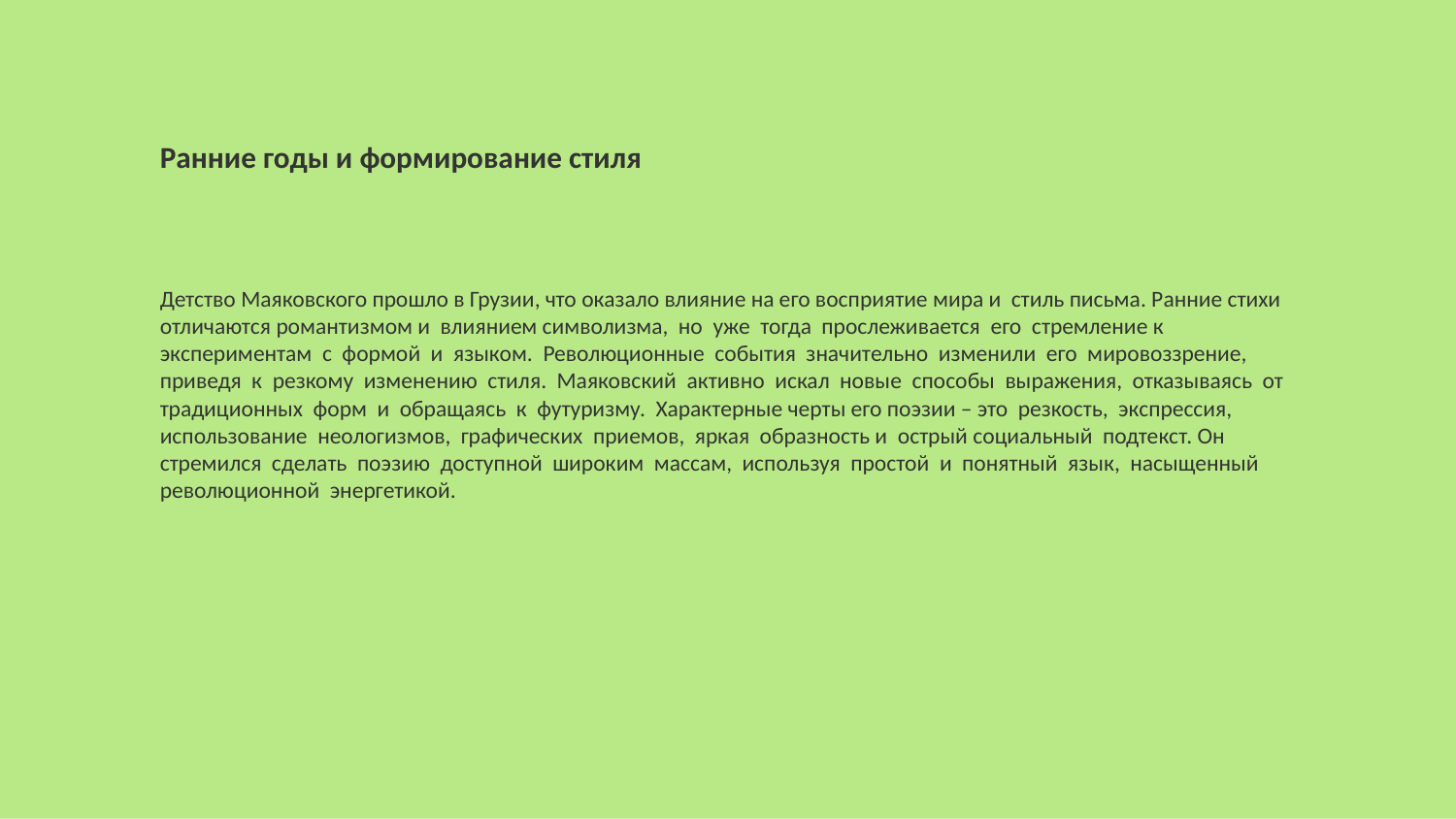

Ранние годы и формирование стиля
Детство Маяковского прошло в Грузии, что оказало влияние на его восприятие мира и  стиль письма. Ранние стихи отличаются романтизмом и  влиянием символизма,  но  уже  тогда  прослеживается  его  стремление к  экспериментам  с  формой  и  языком.  Революционные  события  значительно  изменили  его  мировоззрение,  приведя  к  резкому  изменению  стиля.  Маяковский  активно  искал  новые  способы  выражения,  отказываясь  от  традиционных  форм  и  обращаясь  к  футуризму.  Характерные черты его поэзии – это  резкость,  экспрессия,  использование  неологизмов,  графических  приемов,  яркая  образность и  острый социальный  подтекст. Он  стремился  сделать  поэзию  доступной  широким  массам,  используя  простой  и  понятный  язык,  насыщенный  революционной  энергетикой.